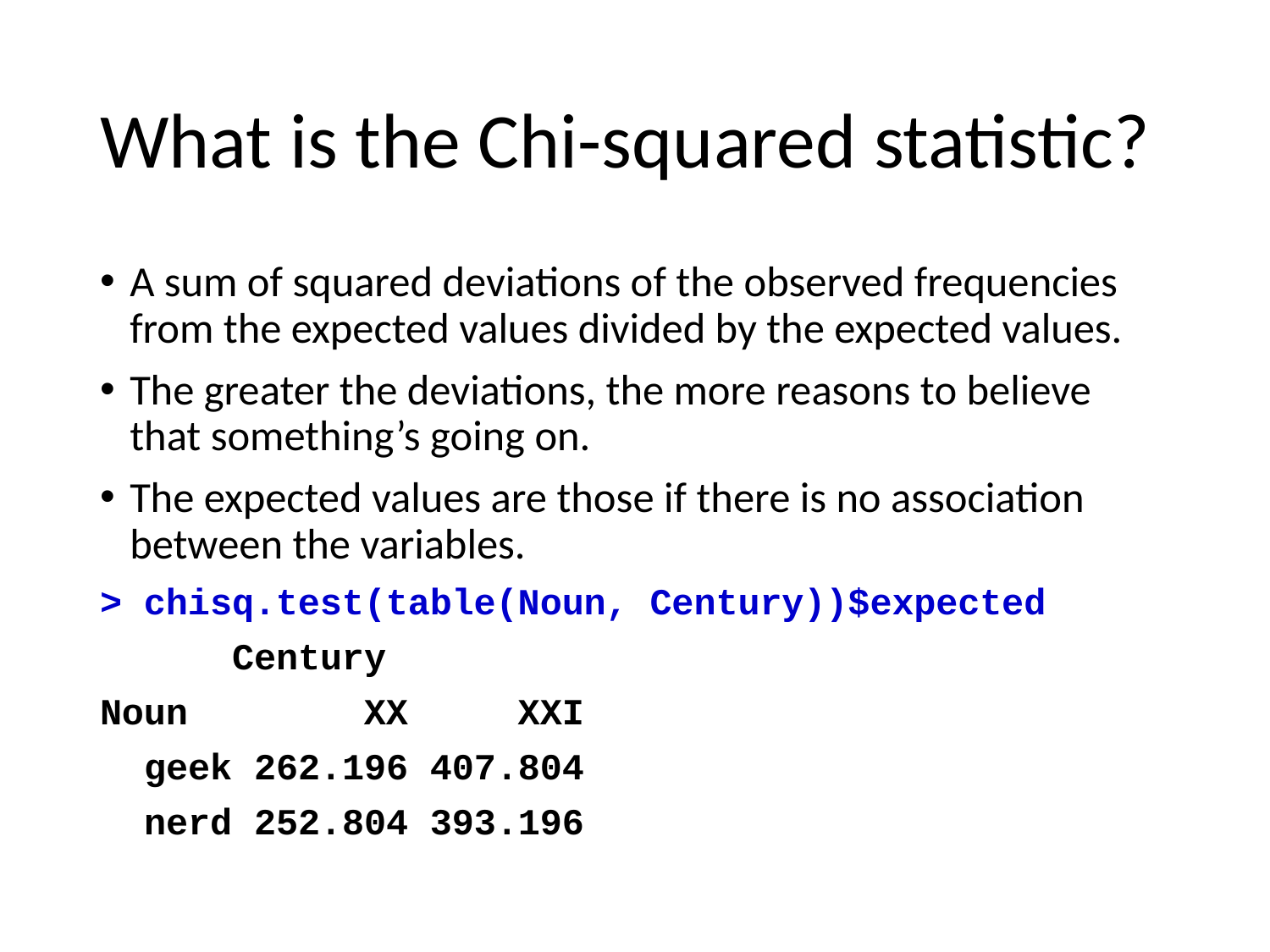

# What is the Chi-squared statistic?
A sum of squared deviations of the observed frequencies from the expected values divided by the expected values.
The greater the deviations, the more reasons to believe that something’s going on.
The expected values are those if there is no association between the variables.
> chisq.test(table(Noun, Century))$expected
      Century
Noun        XX     XXI
  geek 262.196 407.804
  nerd 252.804 393.196